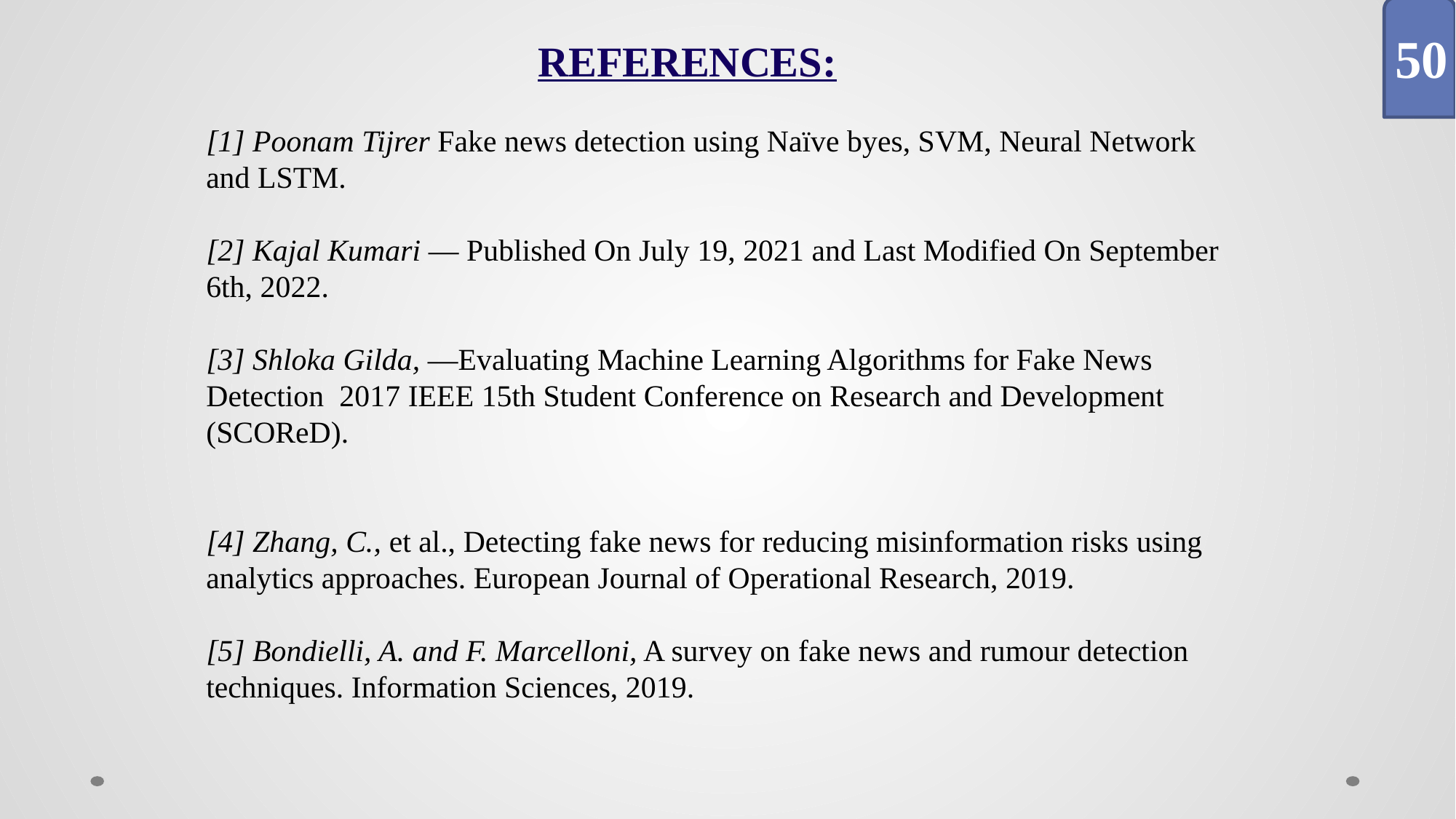

50
REFERENCES:

[1] Poonam Tijrer Fake news detection using Naïve byes, SVM, Neural Network and LSTM.

[2] Kajal Kumari — Published On July 19, 2021 and Last Modified On September 6th, 2022.

[3] Shloka Gilda, ―Evaluating Machine Learning Algorithms for Fake News Detection  2017 IEEE 15th Student Conference on Research and Development (SCOReD).

[4] Zhang, C., et al., Detecting fake news for reducing misinformation risks using analytics approaches. European Journal of Operational Research, 2019.

[5] Bondielli, A. and F. Marcelloni, A survey on fake news and rumour detection techniques. Information Sciences, 2019.